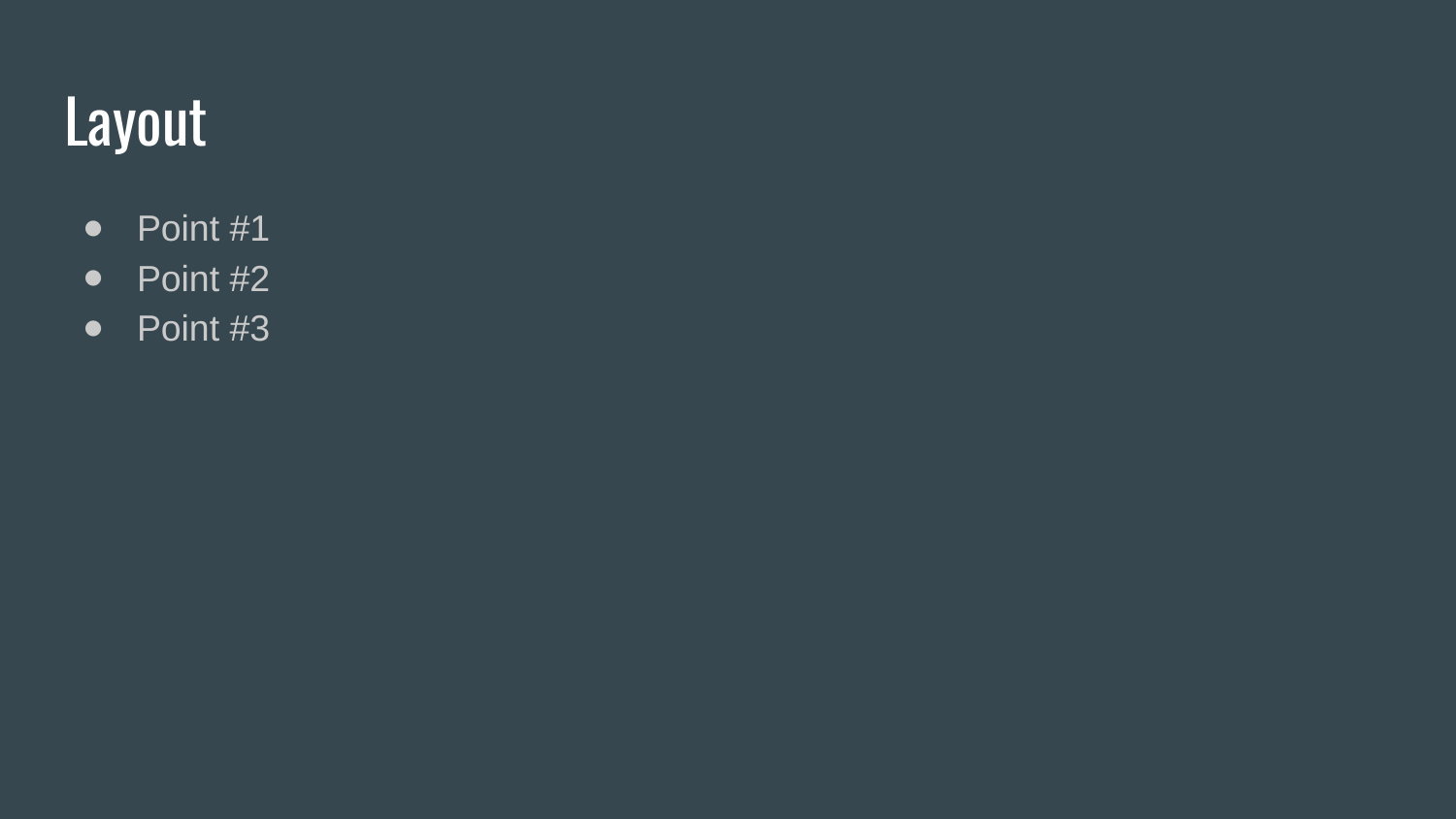

# Layout
Point #1
Point #2
Point #3